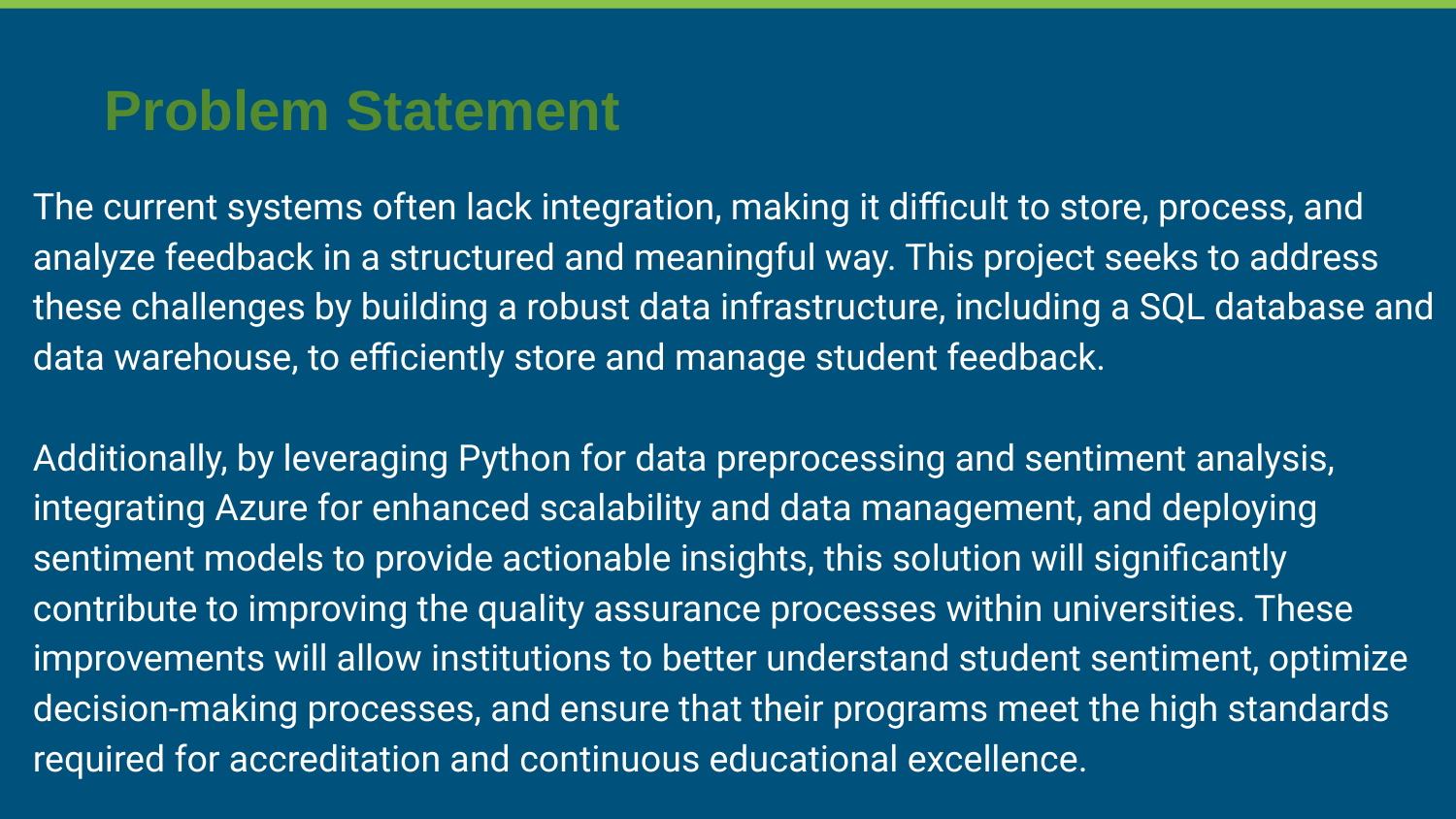

# Problem Statement
The current systems often lack integration, making it difficult to store, process, and analyze feedback in a structured and meaningful way. This project seeks to address these challenges by building a robust data infrastructure, including a SQL database and data warehouse, to efficiently store and manage student feedback.

Additionally, by leveraging Python for data preprocessing and sentiment analysis, integrating Azure for enhanced scalability and data management, and deploying sentiment models to provide actionable insights, this solution will significantly contribute to improving the quality assurance processes within universities. These improvements will allow institutions to better understand student sentiment, optimize decision-making processes, and ensure that their programs meet the high standards required for accreditation and continuous educational excellence.